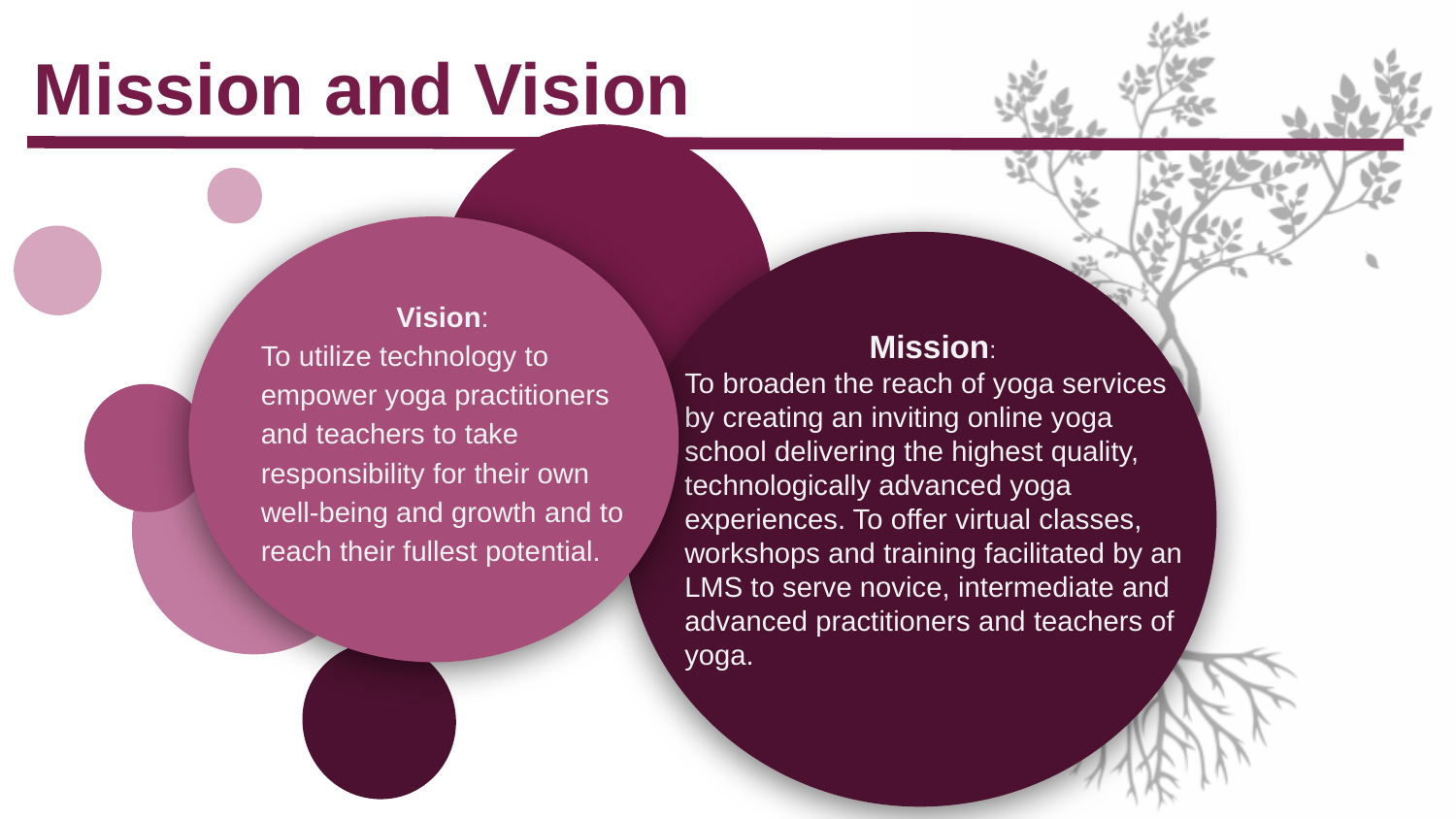

# Mission and Vision

Vision:
To utilize technology to empower yoga practitioners and teachers to take responsibility for their own well-being and growth and to reach their fullest potential.

Mission:
To broaden the reach of yoga services by creating an inviting online yoga school delivering the highest quality, technologically advanced yoga experiences. To offer virtual classes, workshops and training facilitated by an LMS to serve novice, intermediate and advanced practitioners and teachers of yoga.